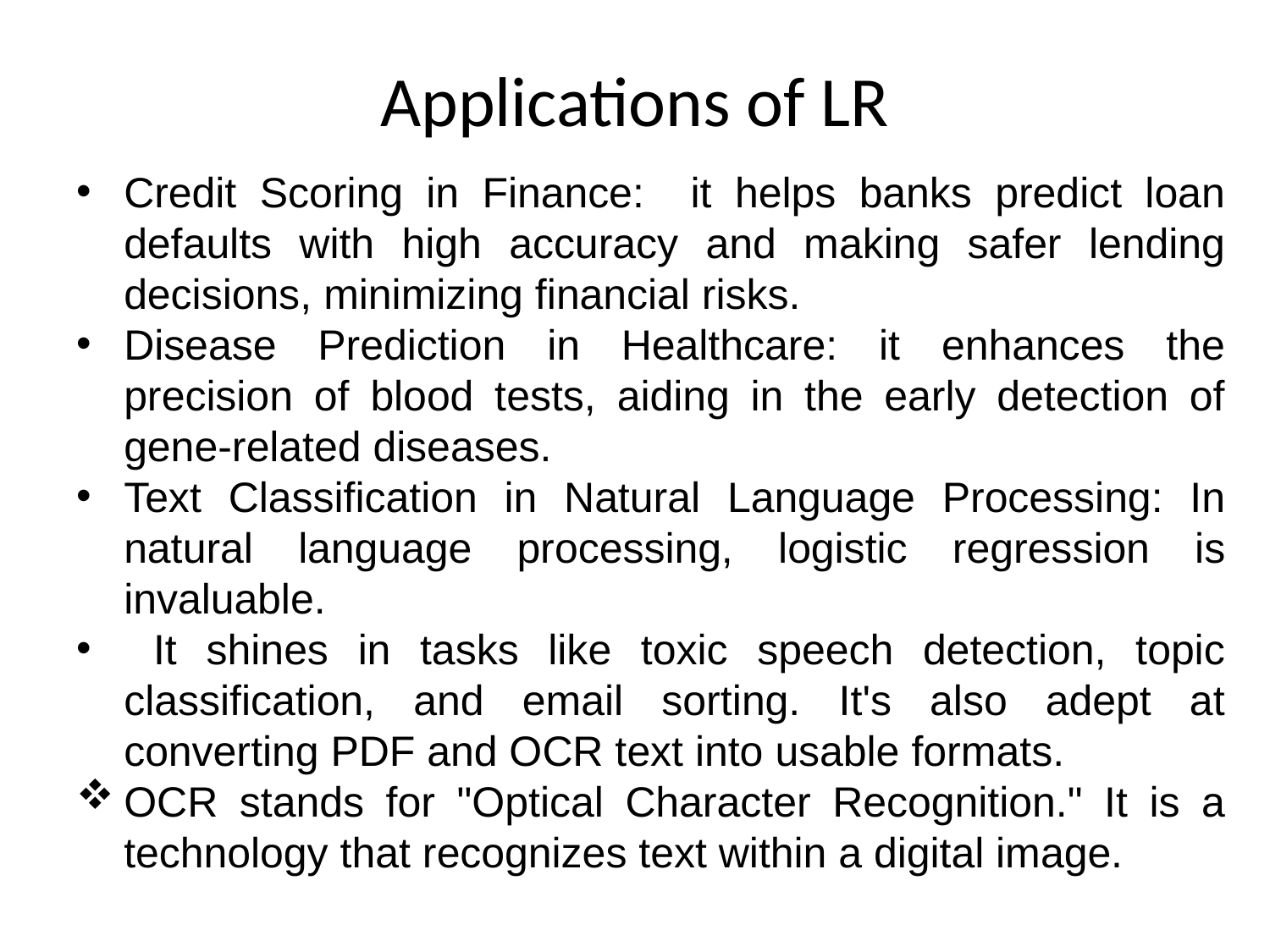

# Applications of LR
Credit Scoring in Finance:  it helps banks predict loan defaults with high accuracy and making safer lending decisions, minimizing financial risks.
Disease Prediction in Healthcare: it enhances the precision of blood tests, aiding in the early detection of gene-related diseases.
Text Classification in Natural Language Processing: In natural language processing, logistic regression is invaluable.
 It shines in tasks like toxic speech detection, topic classification, and email sorting. It's also adept at converting PDF and OCR text into usable formats.
OCR stands for "Optical Character Recognition." It is a technology that recognizes text within a digital image.